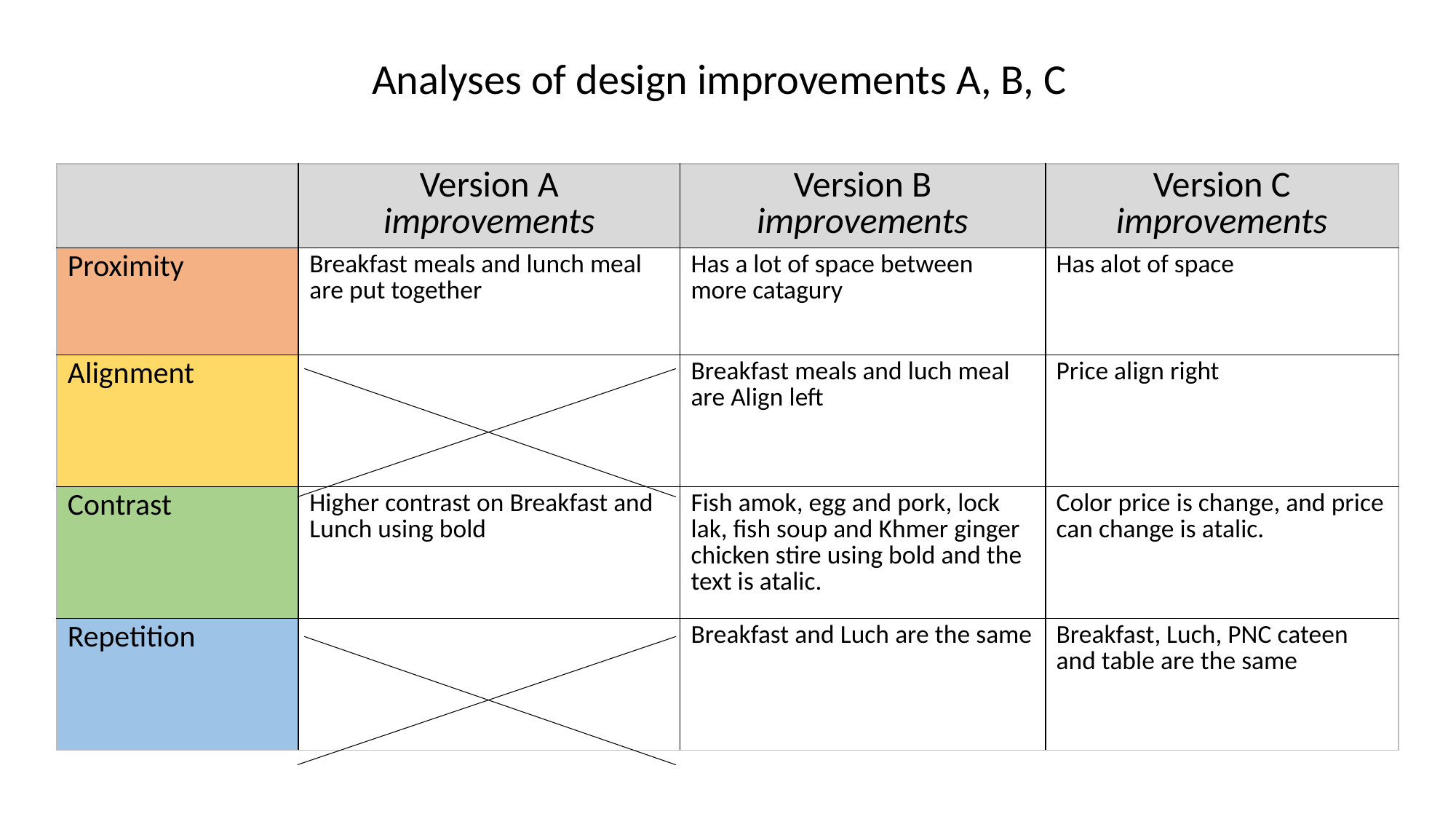

Analyses of design improvements A, B, C
|  | Version A improvements | Version B improvements | Version C improvements |
| --- | --- | --- | --- |
| Proximity | Breakfast meals and lunch meal are put together | Has a lot of space between more catagury | Has alot of space |
| Alignment |  | Breakfast meals and luch meal are Align left | Price align right |
| Contrast | Higher contrast on Breakfast and Lunch using bold | Fish amok, egg and pork, lock lak, fish soup and Khmer ginger chicken stire using bold and the text is atalic. | Color price is change, and price can change is atalic. |
| Repetition |  | Breakfast and Luch are the same | Breakfast, Luch, PNC cateen and table are the same |